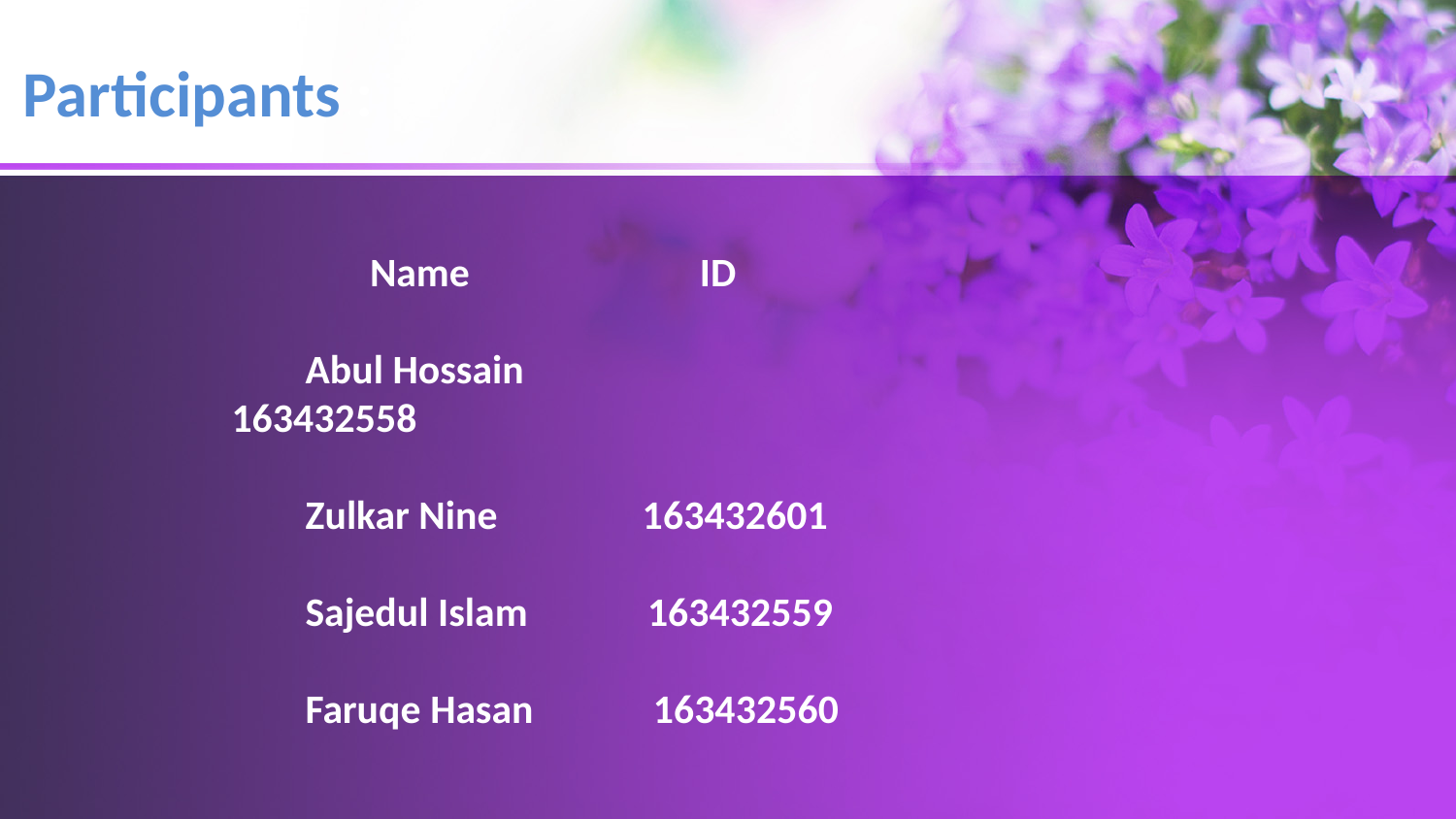

Participants :
               Name                         ID

        Abul Hossain	             163432558

        Zulkar Nine	             163432601

        Sajedul Islam             163432559

        Faruqe Hasan             163432560